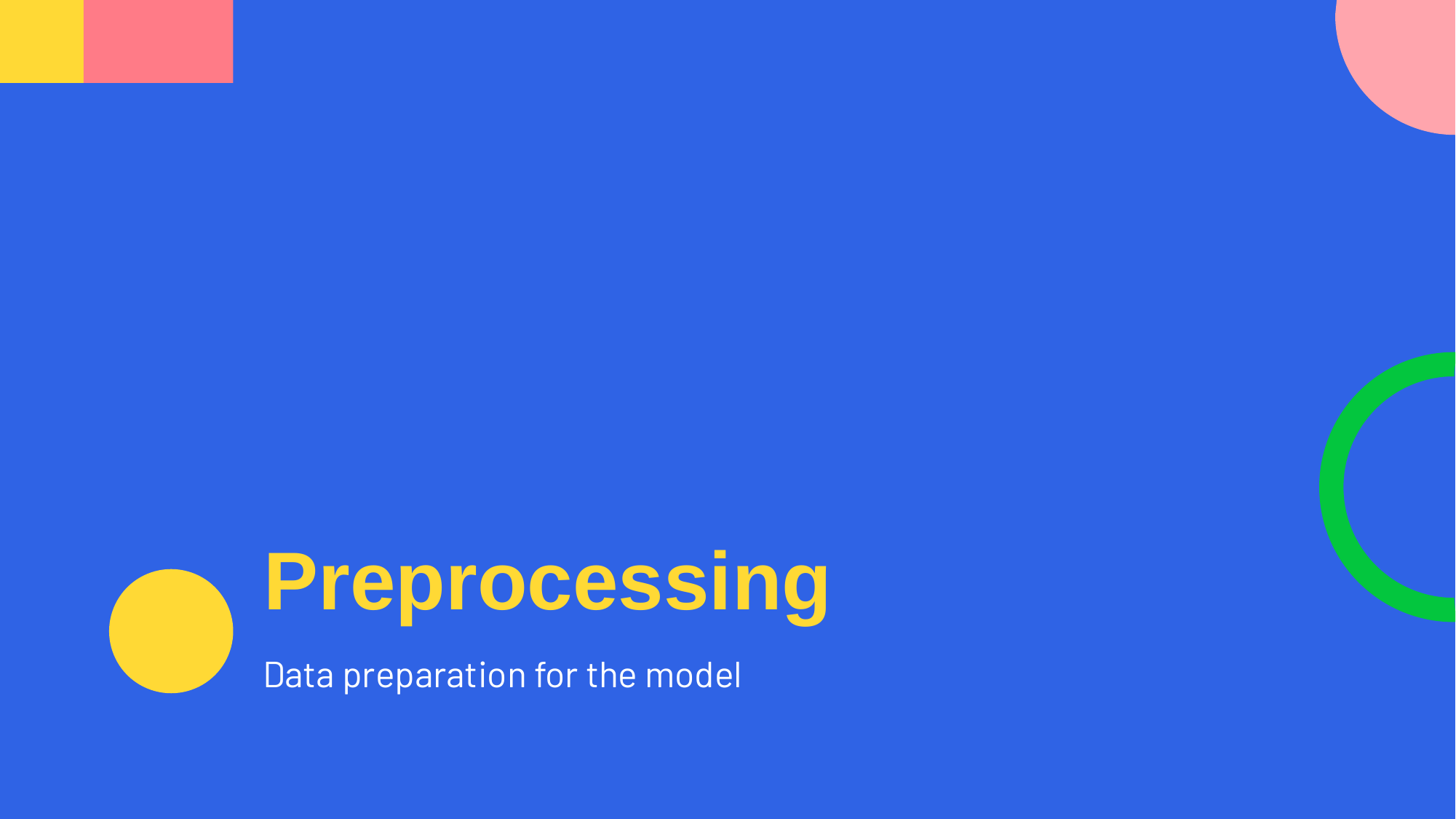

# Preprocessing
Data preparation for the model